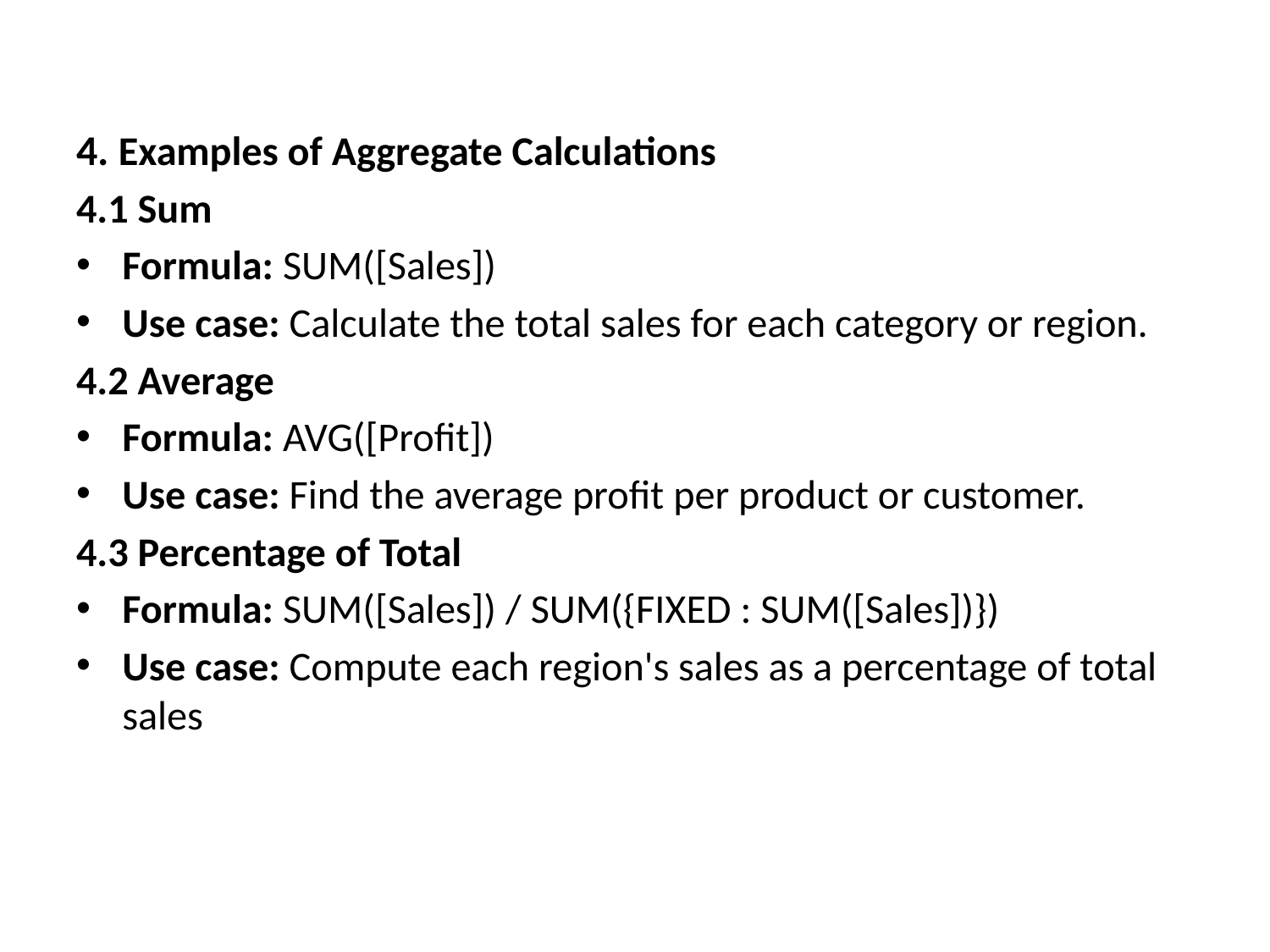

4. Examples of Aggregate Calculations
4.1 Sum
Formula: SUM([Sales])
Use case: Calculate the total sales for each category or region.
4.2 Average
Formula: AVG([Profit])
Use case: Find the average profit per product or customer.
4.3 Percentage of Total
Formula: SUM([Sales]) / SUM({FIXED : SUM([Sales])})
Use case: Compute each region's sales as a percentage of total sales